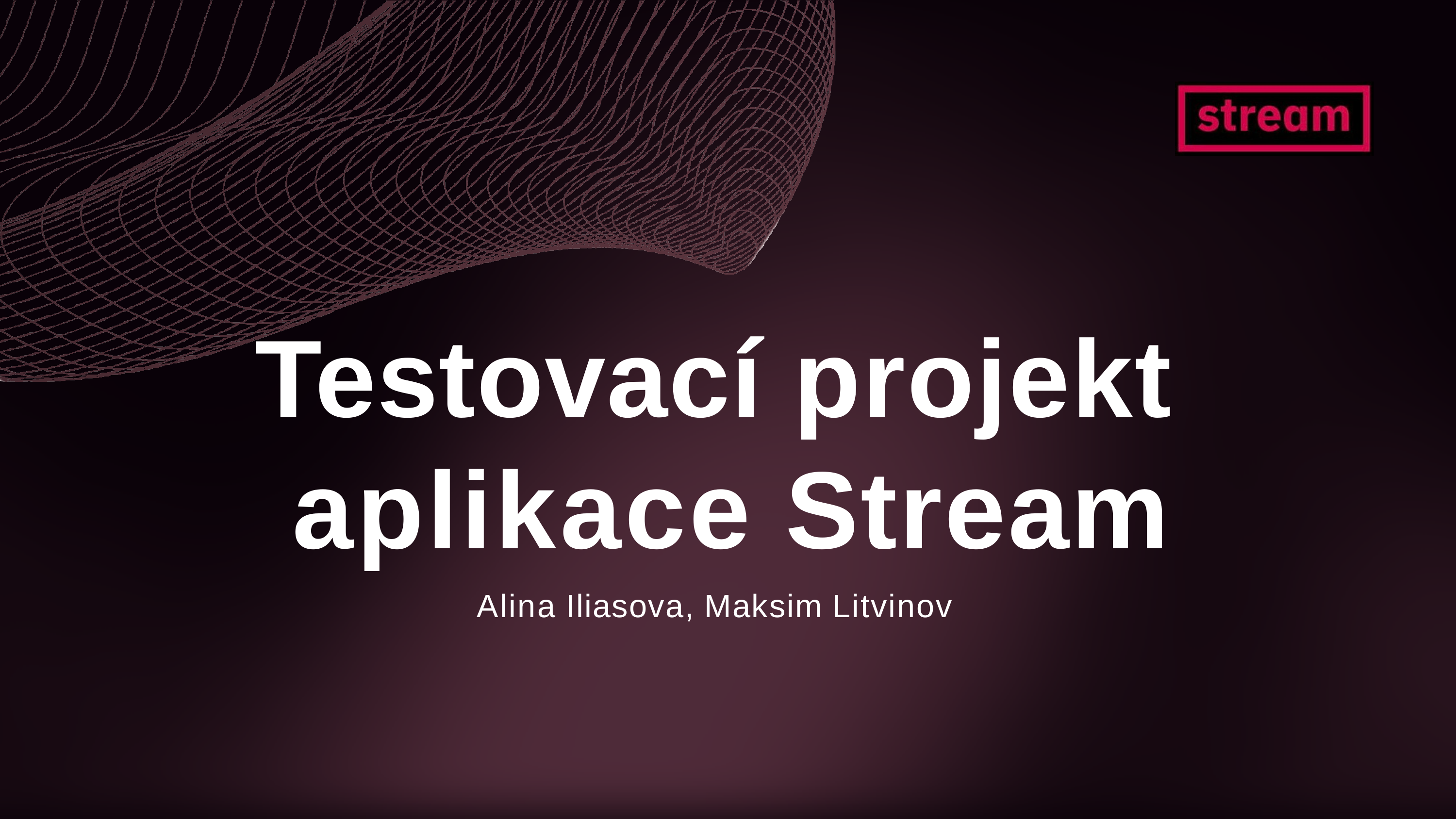

# Testovací projekt  aplikace Stream
Alina Iliasova, Maksim Litvinov